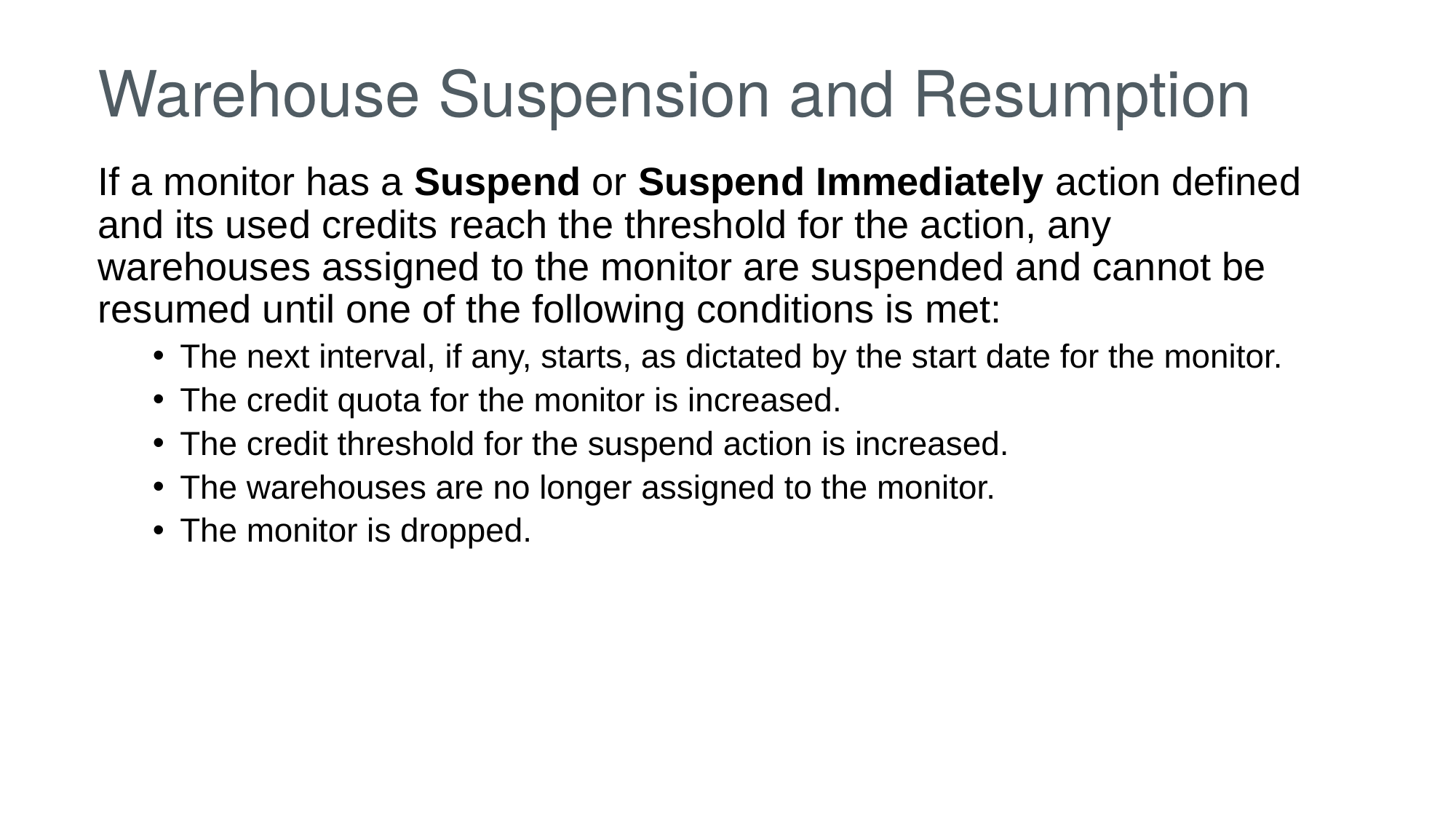

# Warehouse Suspension and Resumption
If a monitor has a Suspend or Suspend Immediately action defined and its used credits reach the threshold for the action, any warehouses assigned to the monitor are suspended and cannot be resumed until one of the following conditions is met:
The next interval, if any, starts, as dictated by the start date for the monitor.
The credit quota for the monitor is increased.
The credit threshold for the suspend action is increased.
The warehouses are no longer assigned to the monitor.
The monitor is dropped.